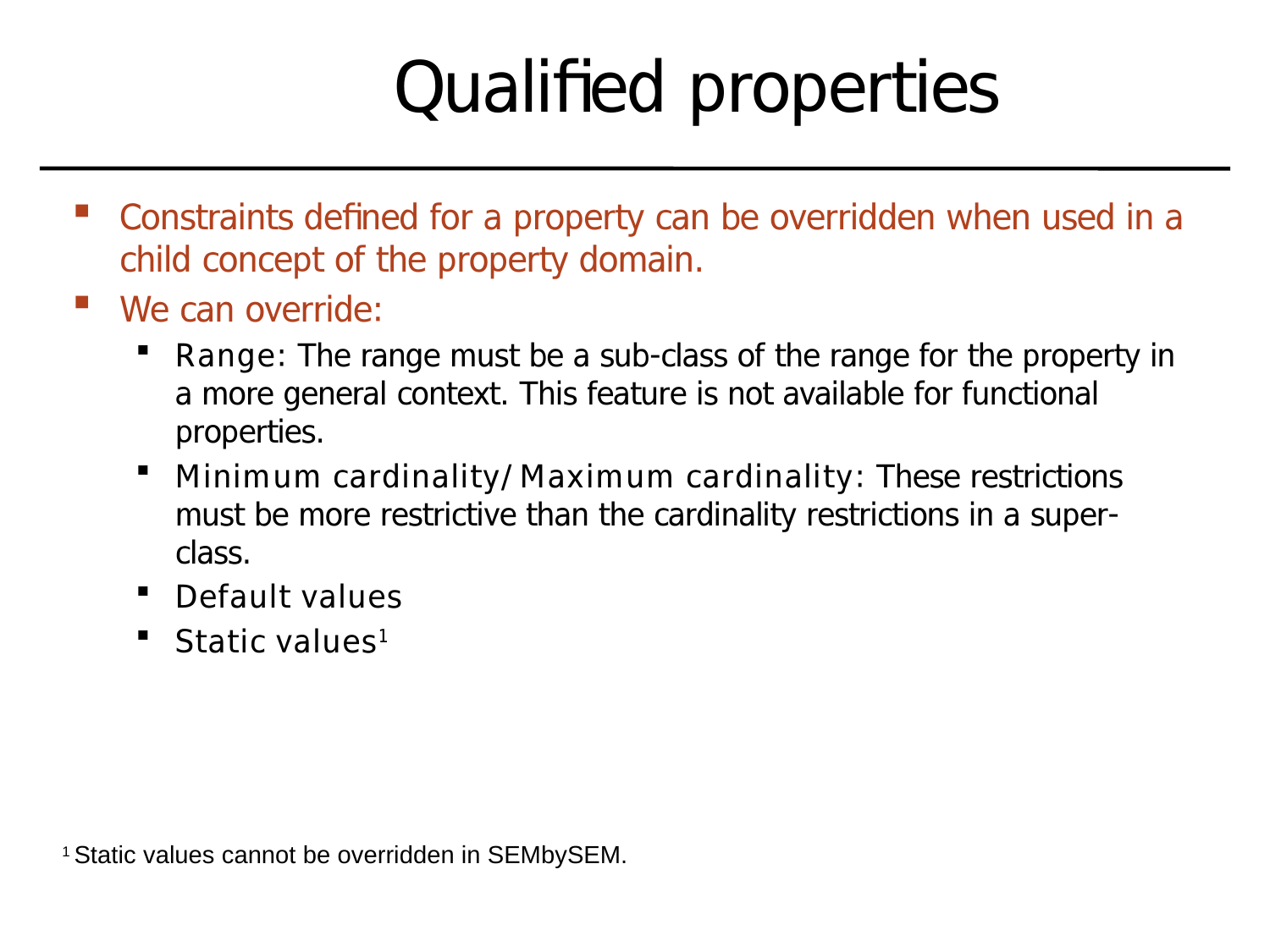

# Qualified properties
Constraints defined for a property can be overridden when used in a child concept of the property domain.
We can override:
Range: The range must be a sub-class of the range for the property in a more general context. This feature is not available for functional properties.
Minimum cardinality/Maximum cardinality: These restrictions must be more restrictive than the cardinality restrictions in a super-class.
Default values
Static values1

1 Static values cannot be overridden in SEMbySEM.